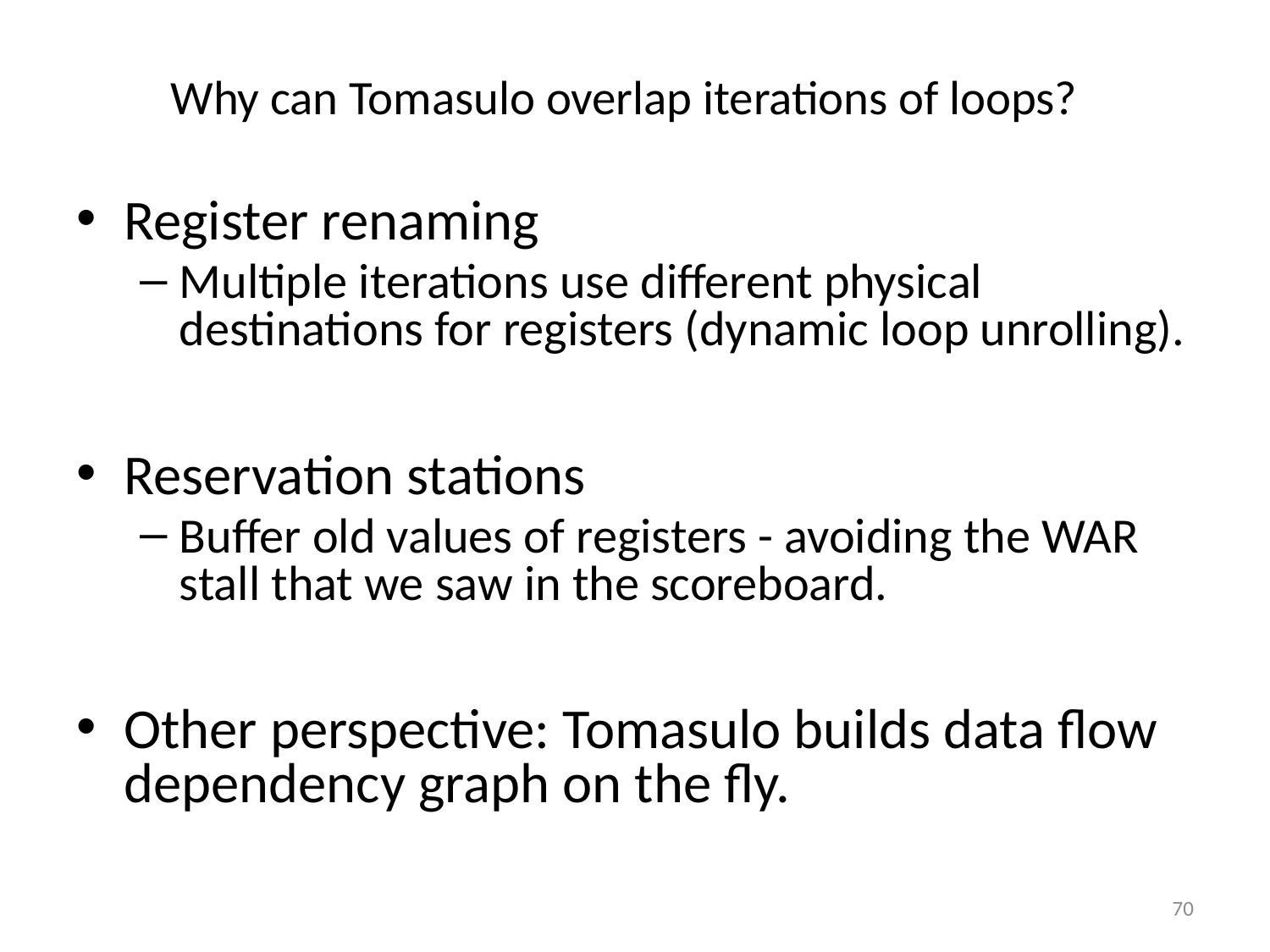

# Why can Tomasulo overlap iterations of loops?
Register renaming
Multiple iterations use different physical destinations for registers (dynamic loop unrolling).

Reservation stations
Buffer old values of registers - avoiding the WAR stall that we saw in the scoreboard.

Other perspective: Tomasulo builds data flow dependency graph on the fly.
70